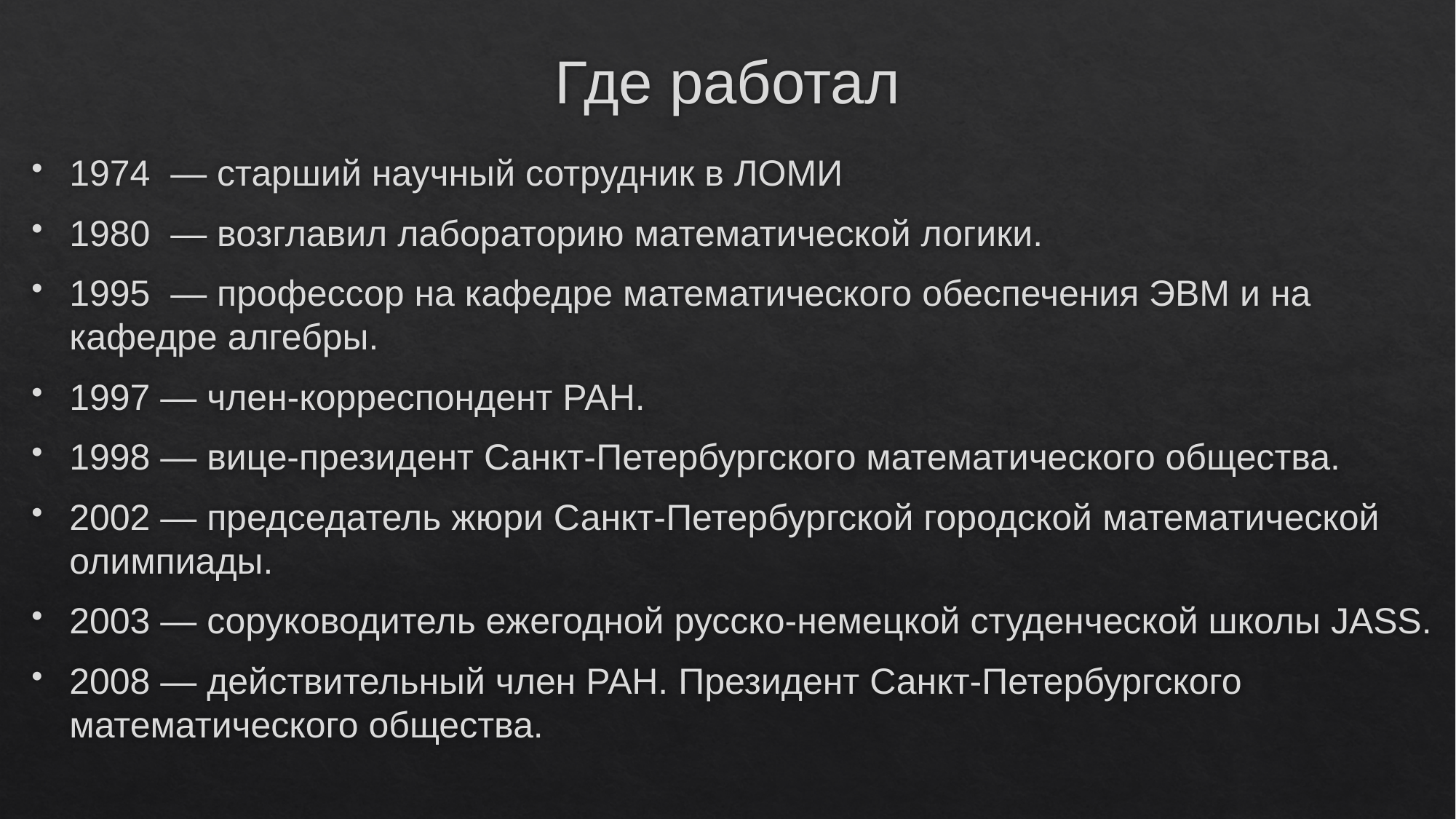

# Где работал
1974  — старший научный сотрудник в ЛОМИ
1980  — возглавил лабораторию математической логики.
1995  — профессор на кафедре математического обеспечения ЭВМ и на кафедре алгебры.
1997 — член-корреспондент РАН.
1998 — вице-президент Санкт-Петербургского математического общества.
2002 — председатель жюри Санкт-Петербургской городской математической олимпиады.
2003 — соруководитель ежегодной русско-немецкой студенческой школы JASS.
2008 — действительный член РАН. Президент Санкт-Петербургского математического общества.